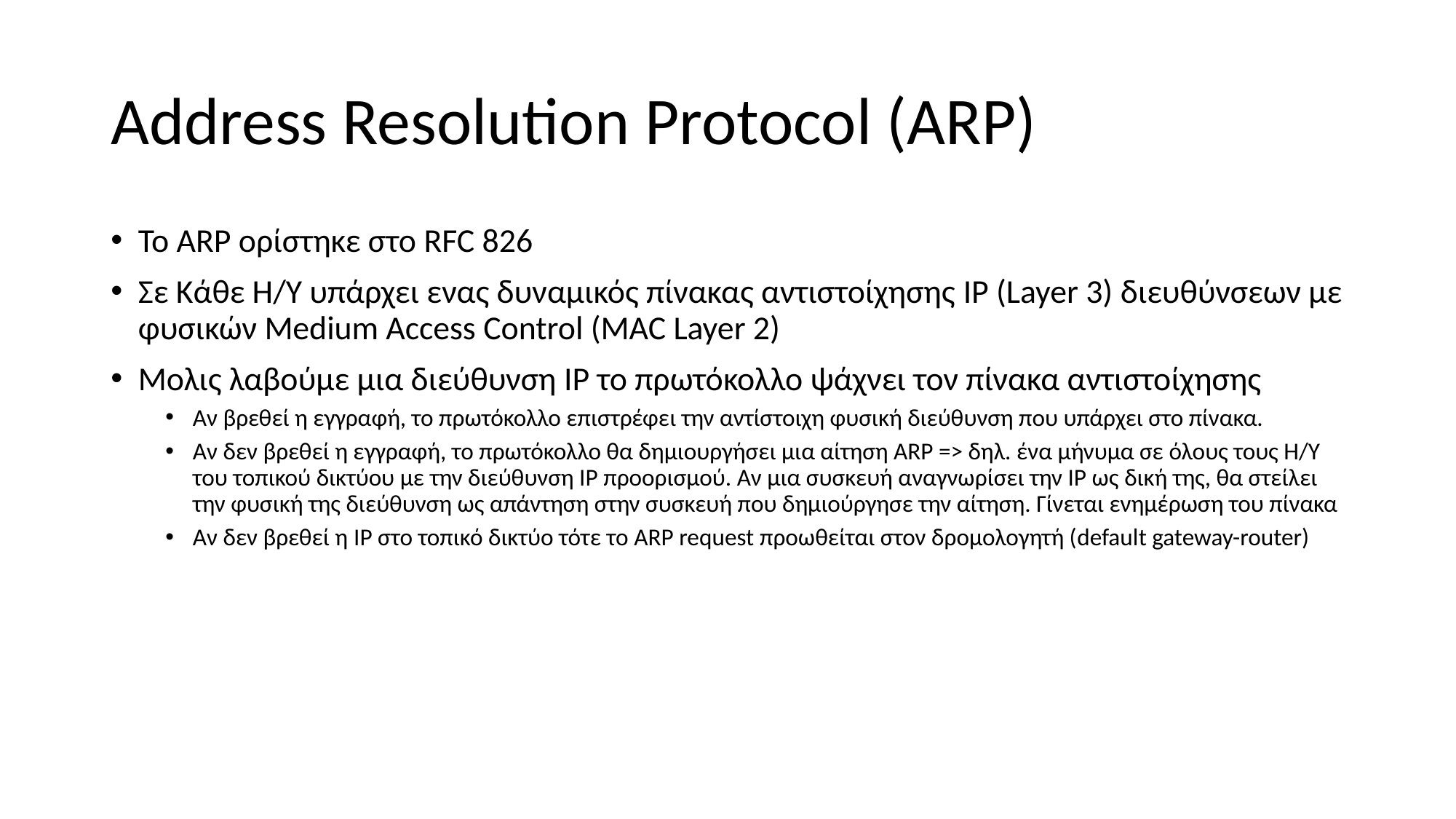

# Address Resolution Protocol (ARP)
Το ARP ορίστηκε στο RFC 826
Σε Κάθε Η/Υ υπάρχει ενας δυναμικός πίνακας αντιστοίχησης IP (Layer 3) διευθύνσεων με φυσικών Medium Access Control (MAC Layer 2)
Μολις λαβούμε μια διεύθυνση IP το πρωτόκολλο ψάχνει τον πίνακα αντιστοίχησης
Αν βρεθεί η εγγραφή, το πρωτόκολλο επιστρέφει την αντίστοιχη φυσική διεύθυνση που υπάρχει στο πίνακα.
Αν δεν βρεθεί η εγγραφή, το πρωτόκολλο θα δημιουργήσει μια αίτηση ARP => δηλ. ένα μήνυμα σε όλους τους Η/Υ του τοπικού δικτύου με την διεύθυνση IP προορισμού. Αν μια συσκευή αναγνωρίσει την IP ως δική της, θα στείλει την φυσική της διεύθυνση ως απάντηση στην συσκευή που δημιούργησε την αίτηση. Γίνεται ενημέρωση του πίνακα
Αν δεν βρεθεί η IP στο τοπικό δικτύο τότε το ARP request προωθείται στον δρομολογητή (default gateway-router)